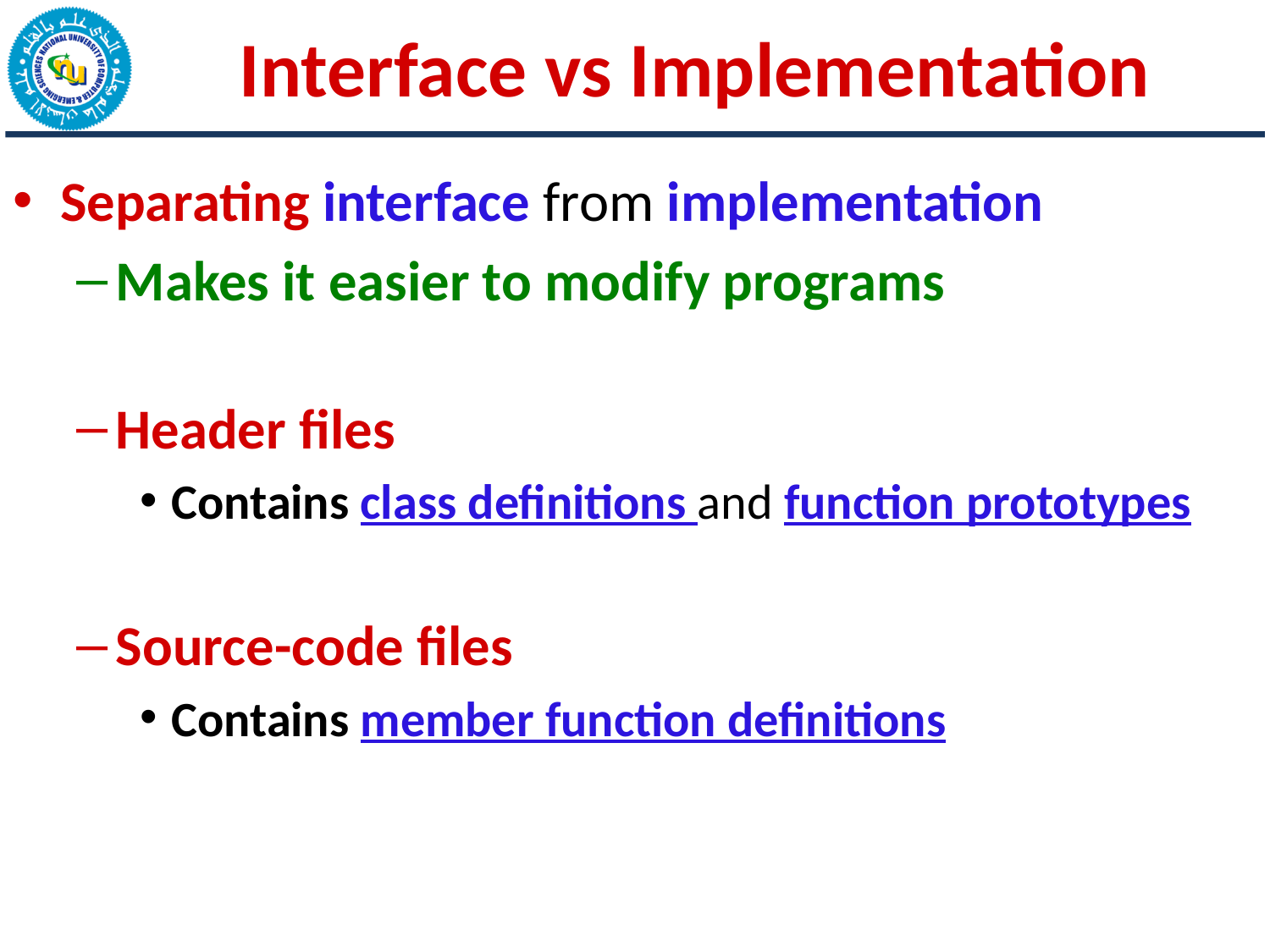

# Interface vs Implementation

Separating interface from implementation
Makes it easier to modify programs

Header files
Contains class definitions and function prototypes

Source-code files
Contains member function definitions